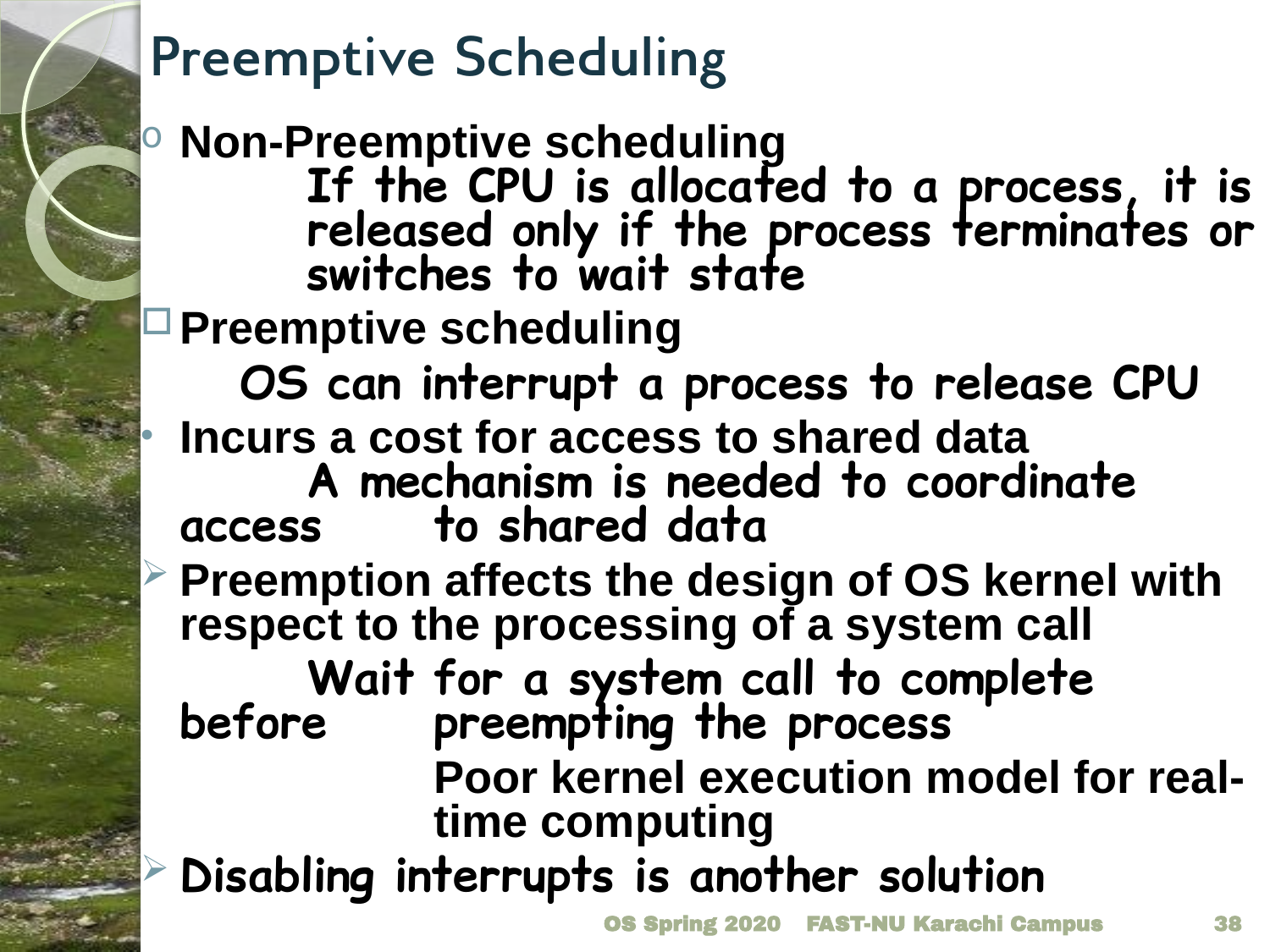

# Preemptive Scheduling
Non-Preemptive scheduling
		If the CPU is allocated to a process, it is 	released only if the process terminates or 	switches to wait state
Preemptive scheduling
	    OS can interrupt a process to release CPU
Incurs a cost for access to shared data
		A mechanism is needed to coordinate access 	to shared data
Preemption affects the design of OS kernel with respect to the processing of a system call
		Wait for a system call to complete before 	preempting the process
			Poor kernel execution model for real-		time computing
Disabling interrupts is another solution
OS Spring 2020
FAST-NU Karachi Campus
38